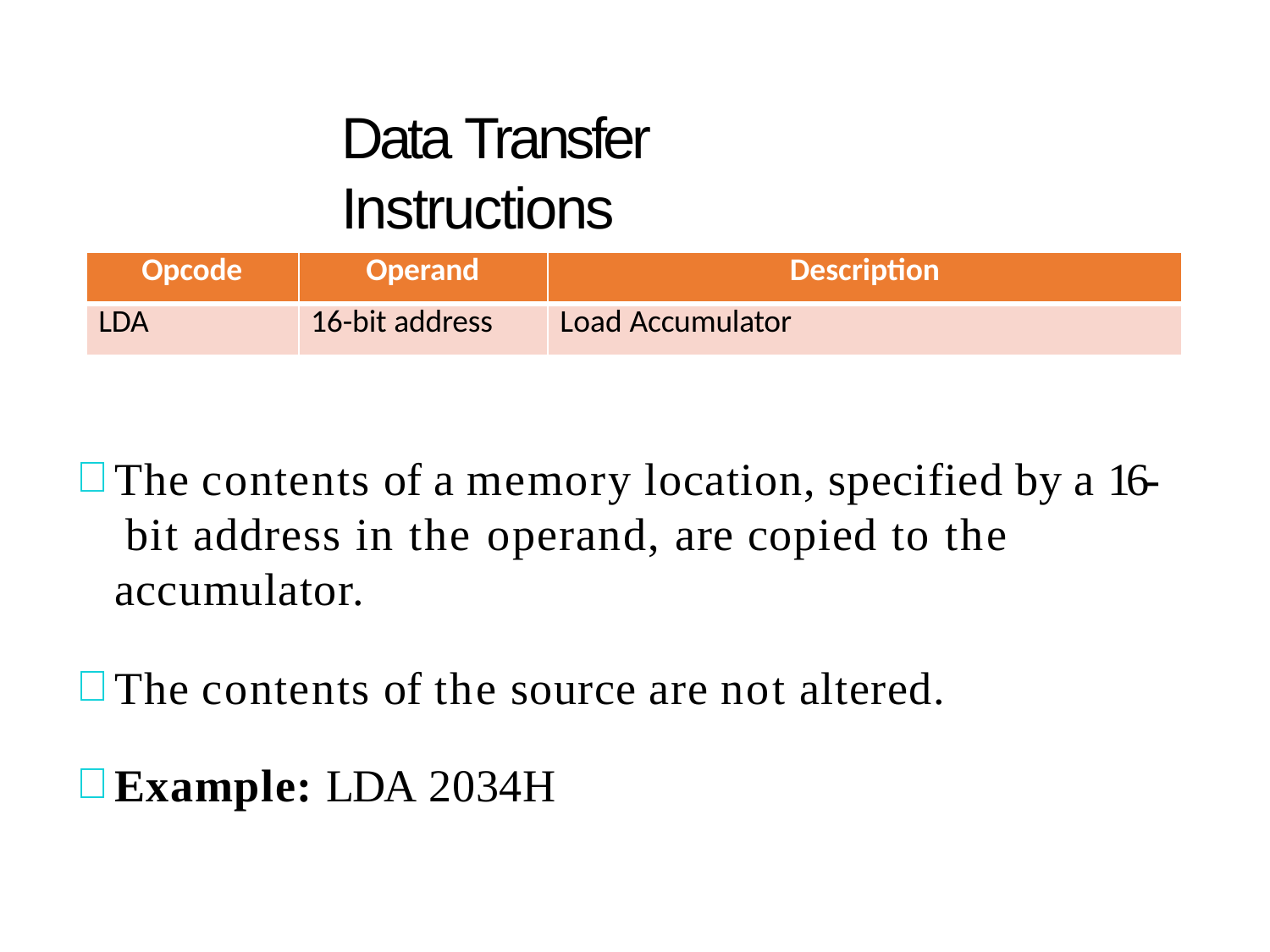

# Data Transfer Instructions
| Opcode | Operand | Description |
| --- | --- | --- |
| LDA | 16-bit address | Load Accumulator |
The contents of a memory location, specified by a 16-  bit address in the operand, are copied to the  accumulator.

The contents of the source are not altered.
Example: LDA 2034H